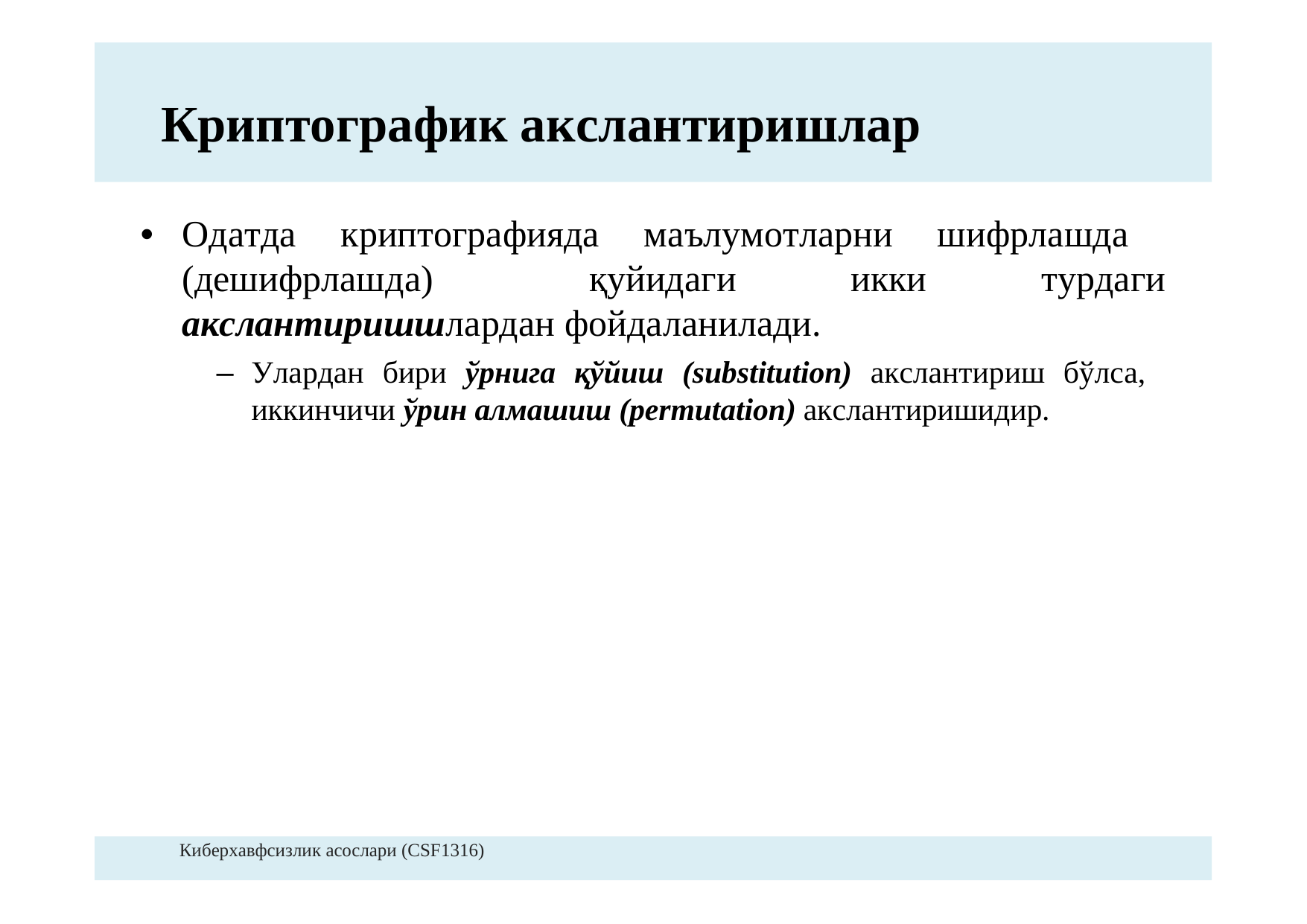

Криптографик акслантиришлар
•Одатдакриптографиядамаълумотларнишифрлашда
(дешифрлашда)	қуйидаги	икки	турдаги
акслантиришшларданфойдаланилади.

–Уларданбириўрнигақўйиш(substitution)акслантиришбўлса,
иккинчичиўриналмашиш(permutation)акслантиришидир.
Киберхавфсизлик асослари (CSF1316)